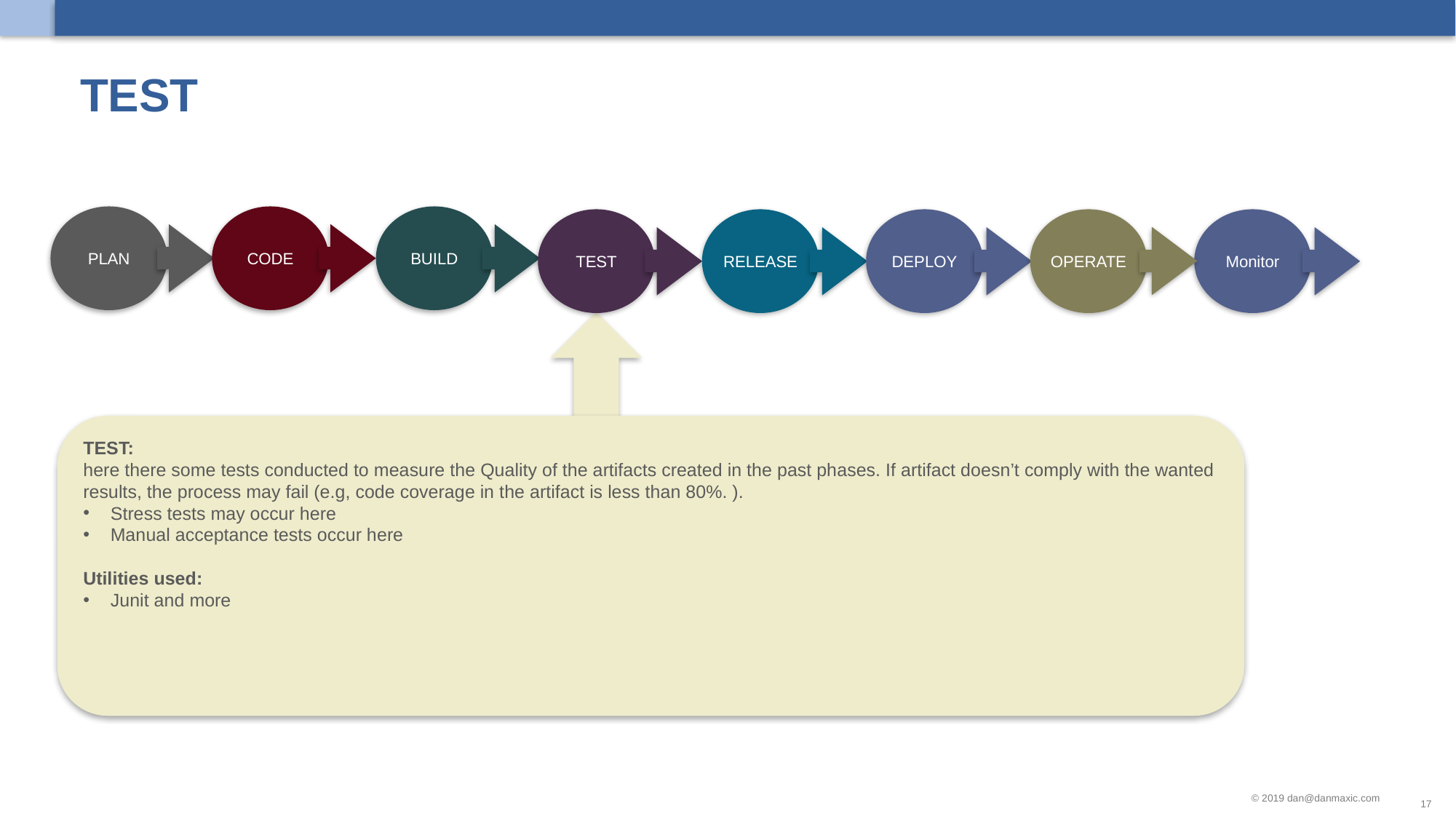

# TEST
PLAN
BUILD
CODE
TEST
RELEASE
DEPLOY
OPERATE
Monitor

TEST:
here there some tests conducted to measure the Quality of the artifacts created in the past phases. If artifact doesn’t comply with the wanted results, the process may fail (e.g, code coverage in the artifact is less than 80%. ).
Stress tests may occur here
Manual acceptance tests occur here

Utilities used:
Junit and more